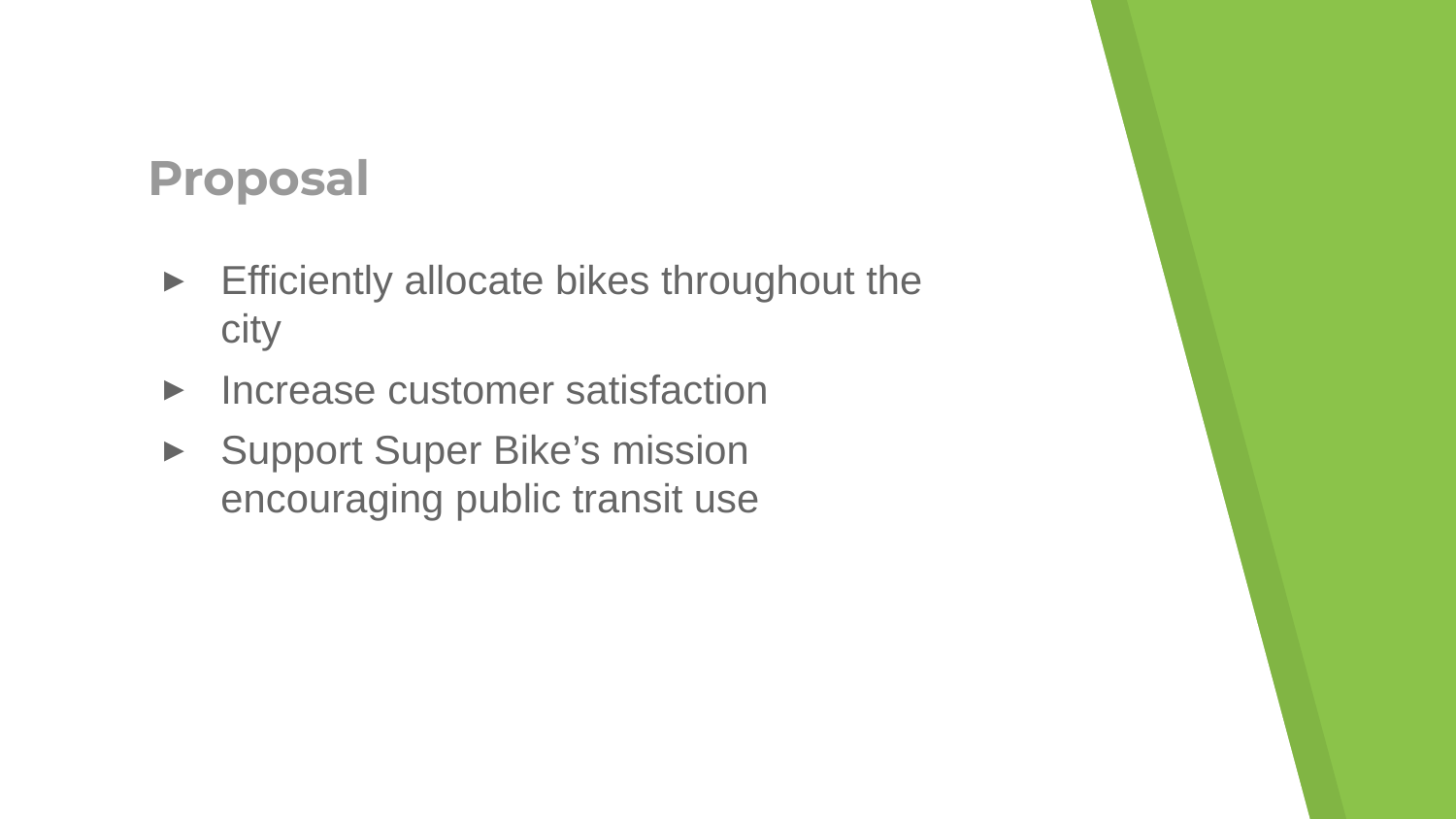

# Proposal
Efficiently allocate bikes throughout the city
Increase customer satisfaction
Support Super Bike’s mission encouraging public transit use